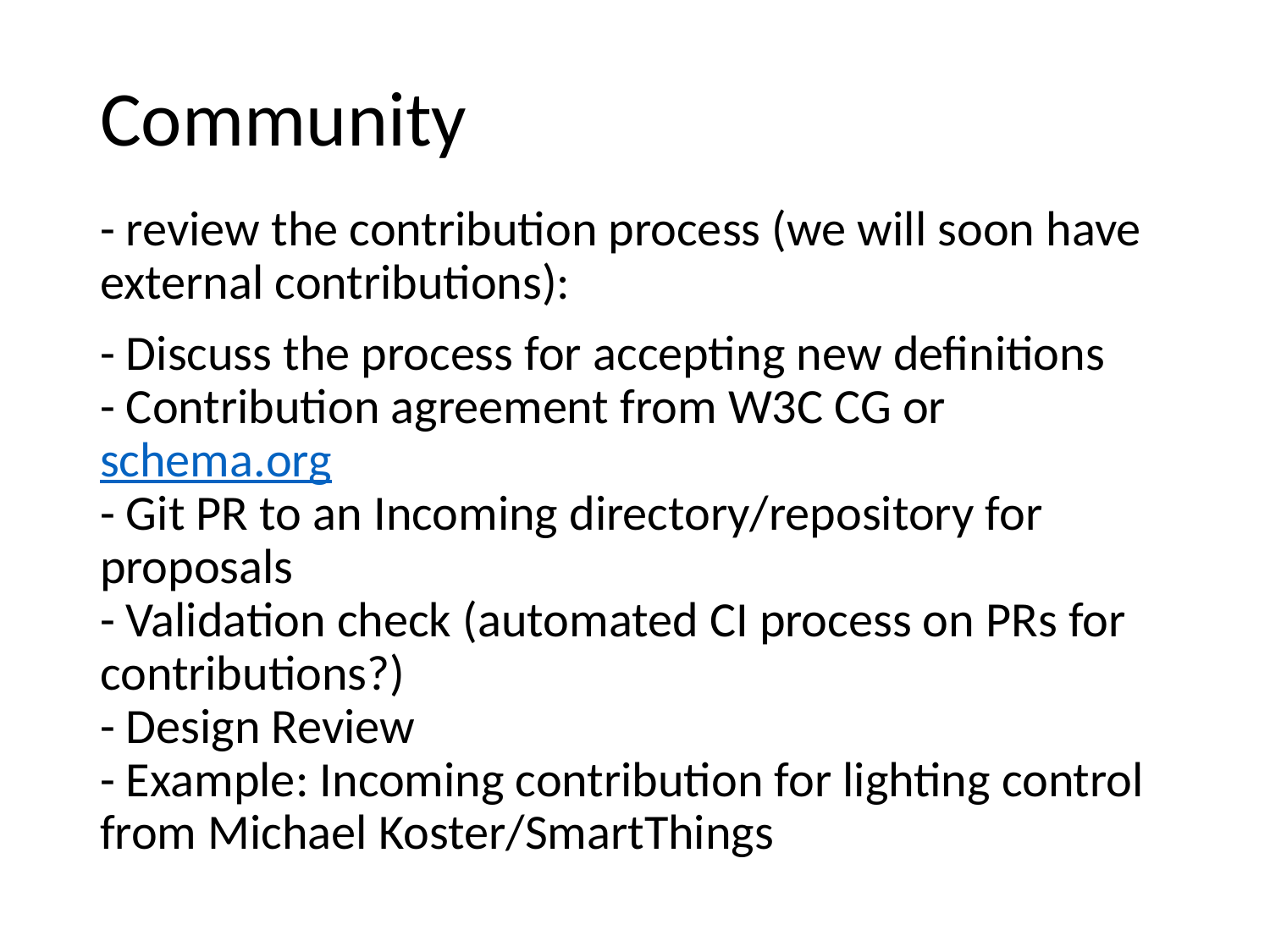

# Community
- review the contribution process (we will soon have external contributions):
- Discuss the process for accepting new definitions
- Contribution agreement from W3C CG or schema.org 
- Git PR to an Incoming directory/repository for proposals
- Validation check (automated CI process on PRs for contributions?)
- Design Review
- Example: Incoming contribution for lighting control from Michael Koster/SmartThings